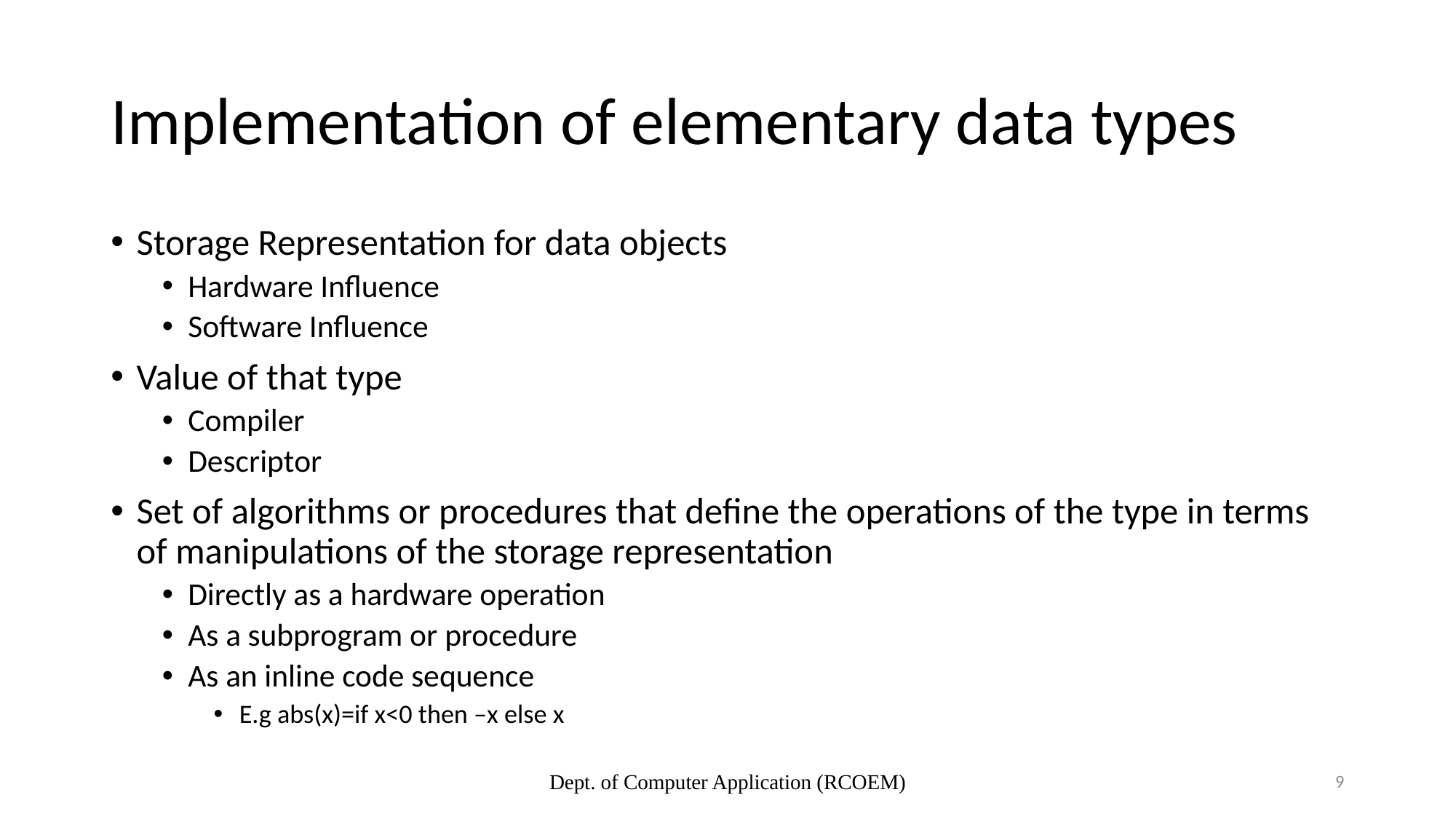

# Implementation of elementary data types
Storage Representation for data objects
Hardware Influence
Software Influence
Value of that type
Compiler
Descriptor
Set of algorithms or procedures that define the operations of the type in terms of manipulations of the storage representation
Directly as a hardware operation
As a subprogram or procedure
As an inline code sequence
E.g abs(x)=if x<0 then –x else x
Dept. of Computer Application (RCOEM)
9